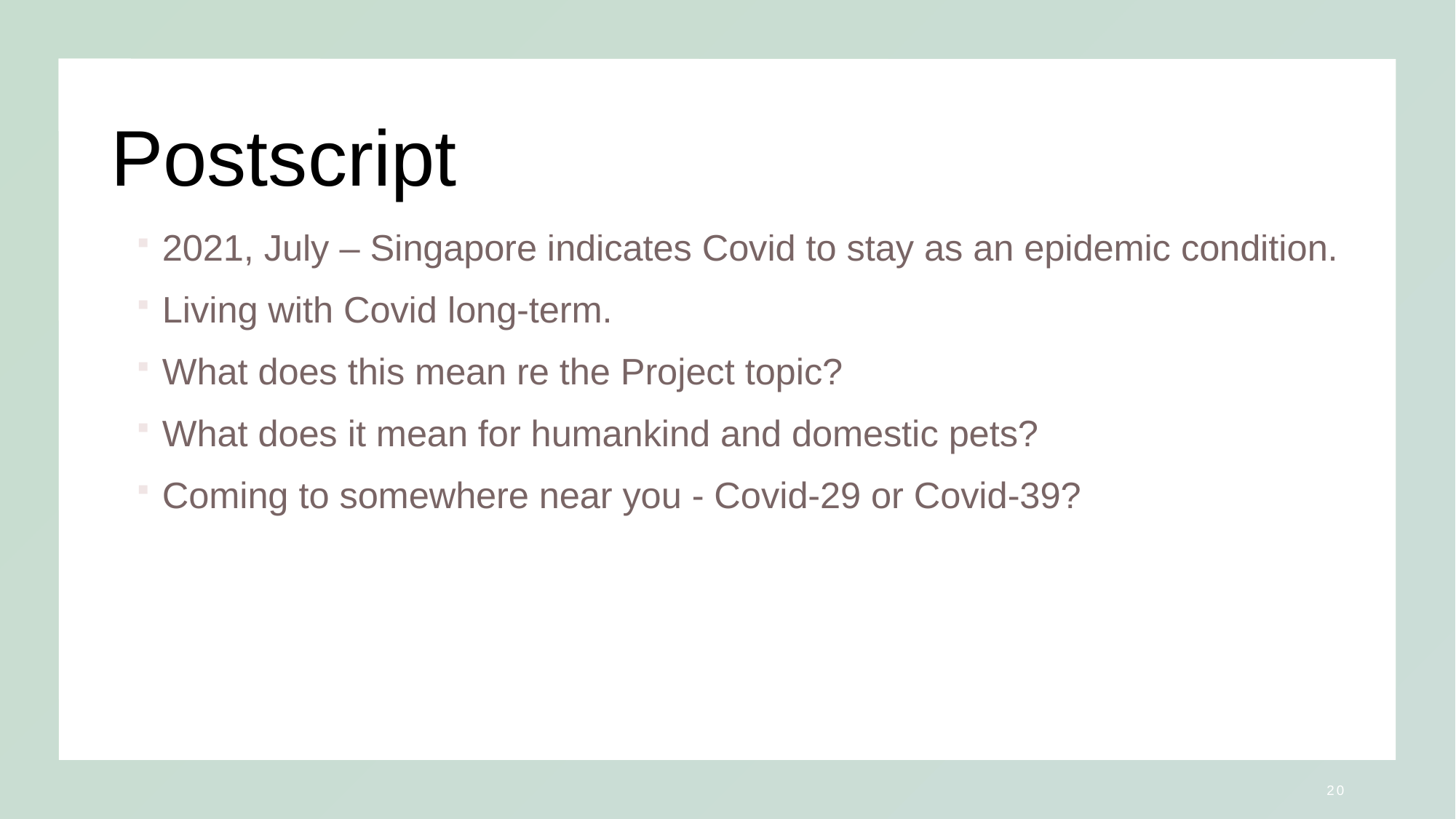

# Postscript
2021, July – Singapore indicates Covid to stay as an epidemic condition.
Living with Covid long-term.
What does this mean re the Project topic?
What does it mean for humankind and domestic pets?
Coming to somewhere near you - Covid-29 or Covid-39?

20